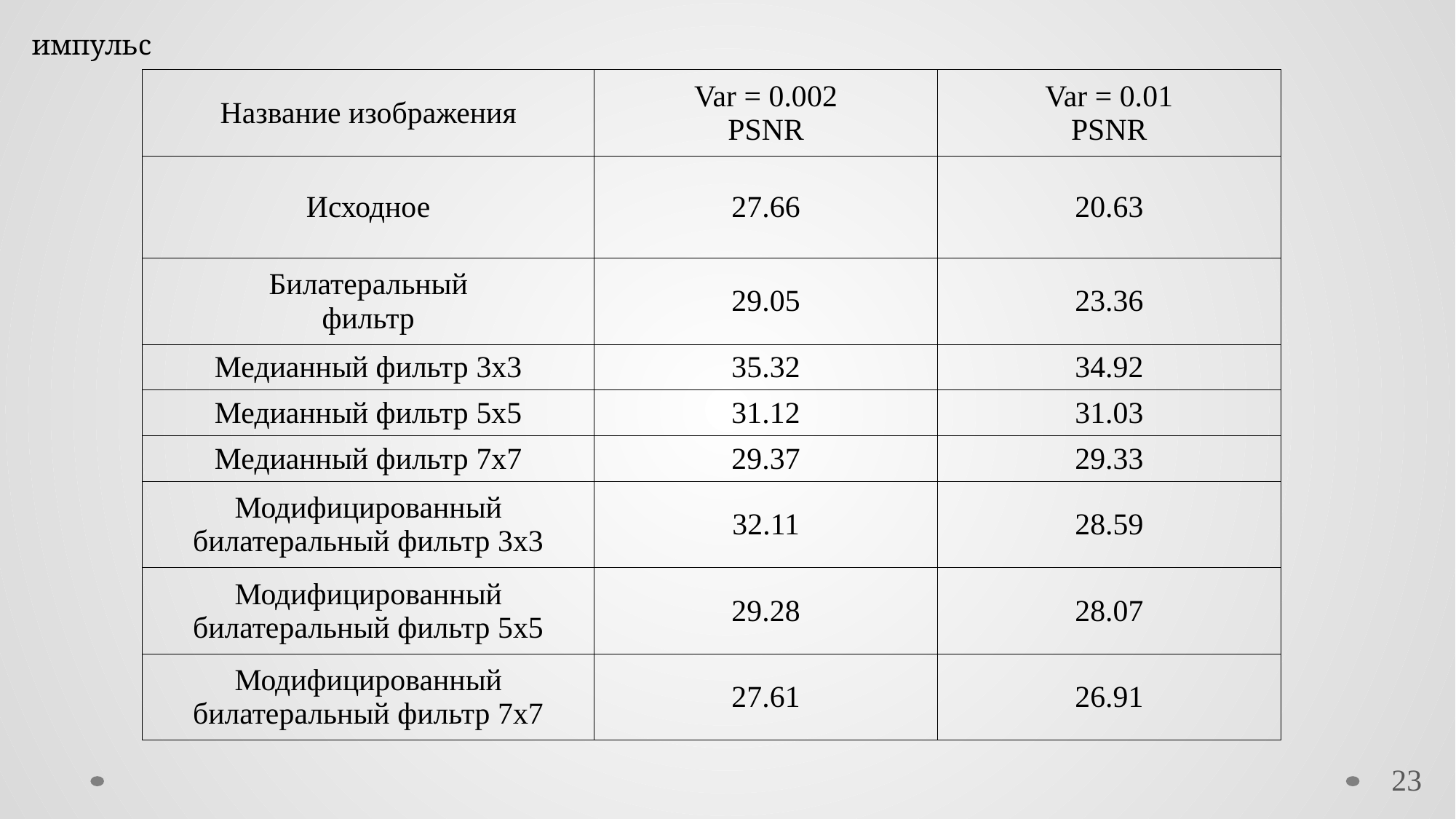

импульс
| Название изображения | Var = 0.002 PSNR | Var = 0.01 PSNR |
| --- | --- | --- |
| Исходное | 27.66 | 20.63 |
| Билатеральный фильтр | 29.05 | 23.36 |
| Медианный фильтр 3х3 | 35.32 | 34.92 |
| Медианный фильтр 5х5 | 31.12 | 31.03 |
| Медианный фильтр 7х7 | 29.37 | 29.33 |
| Модифицированный билатеральный фильтр 3х3 | 32.11 | 28.59 |
| Модифицированный билатеральный фильтр 5х5 | 29.28 | 28.07 |
| Модифицированный билатеральный фильтр 7х7 | 27.61 | 26.91 |
23